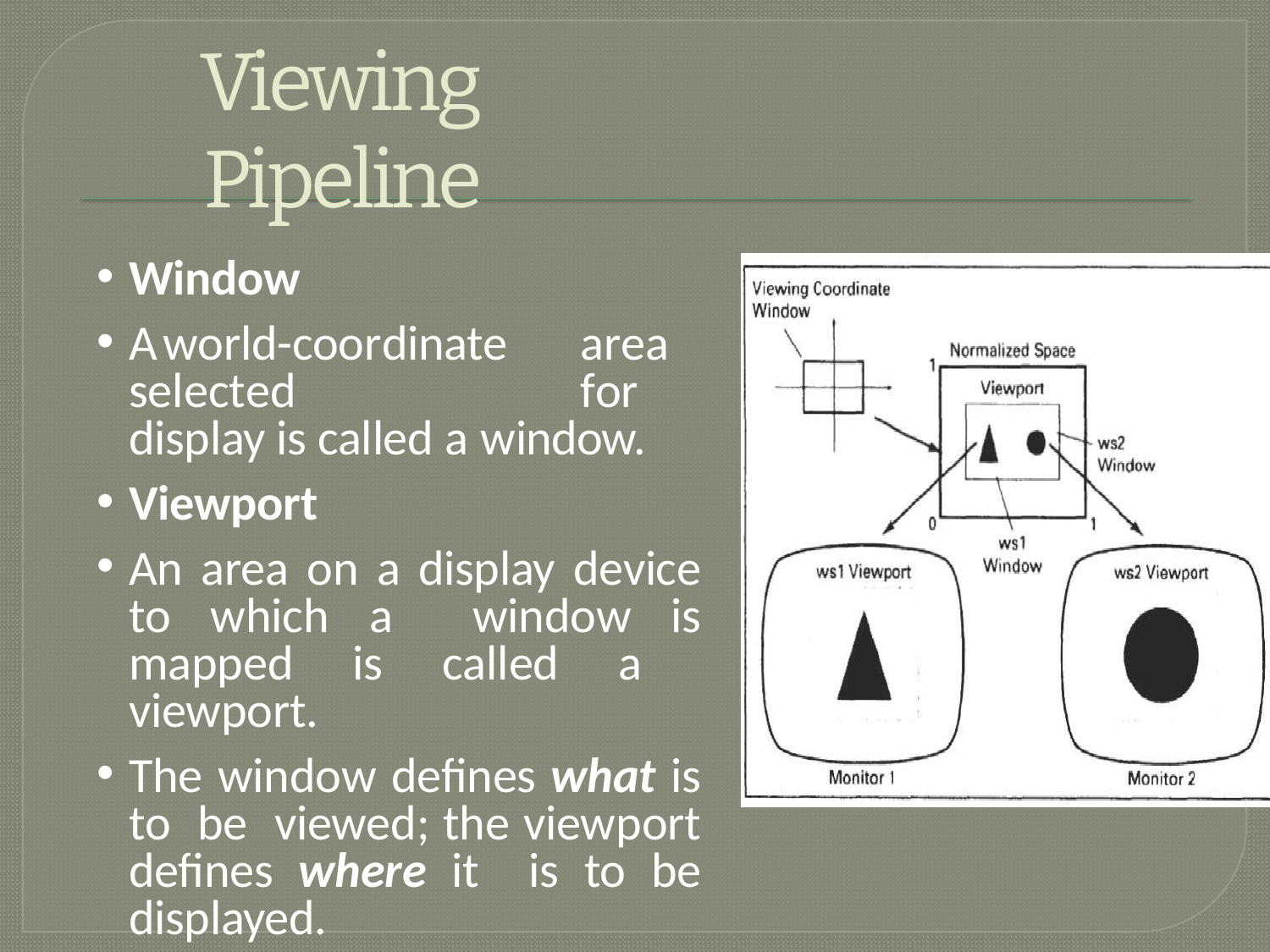

# Viewing Pipeline
Window
A	world-coordinate	area	selected	for  display is called a window.
Viewport
An area on a display device to which a  window is mapped is called a  viewport.
The window defines what is to  be  viewed; the viewport defines where it  is to be displayed.